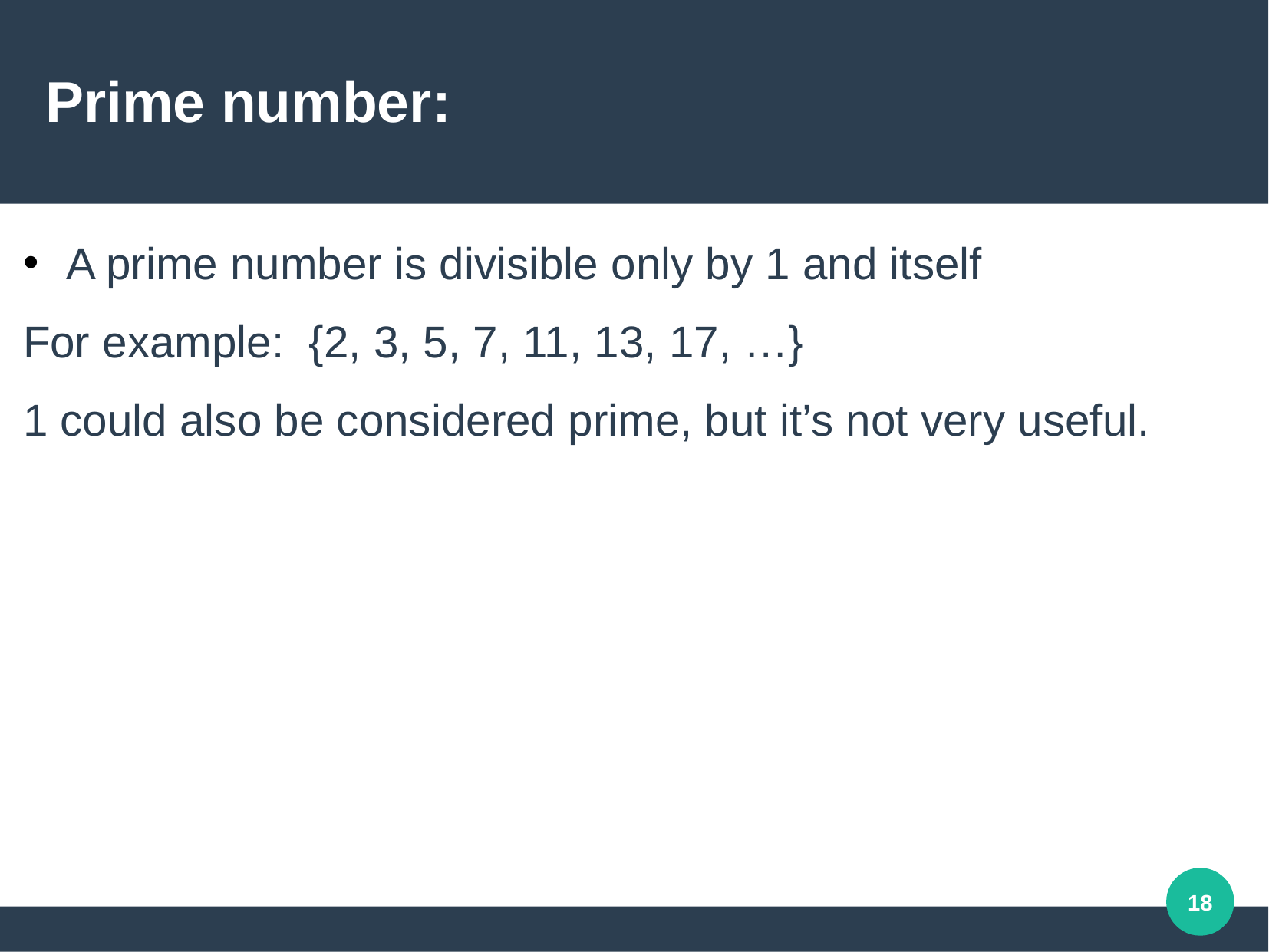

# Prime number:
A prime number is divisible only by 1 and itself
For example:  {2, 3, 5, 7, 11, 13, 17, …}
1 could also be considered prime, but it’s not very useful.

18